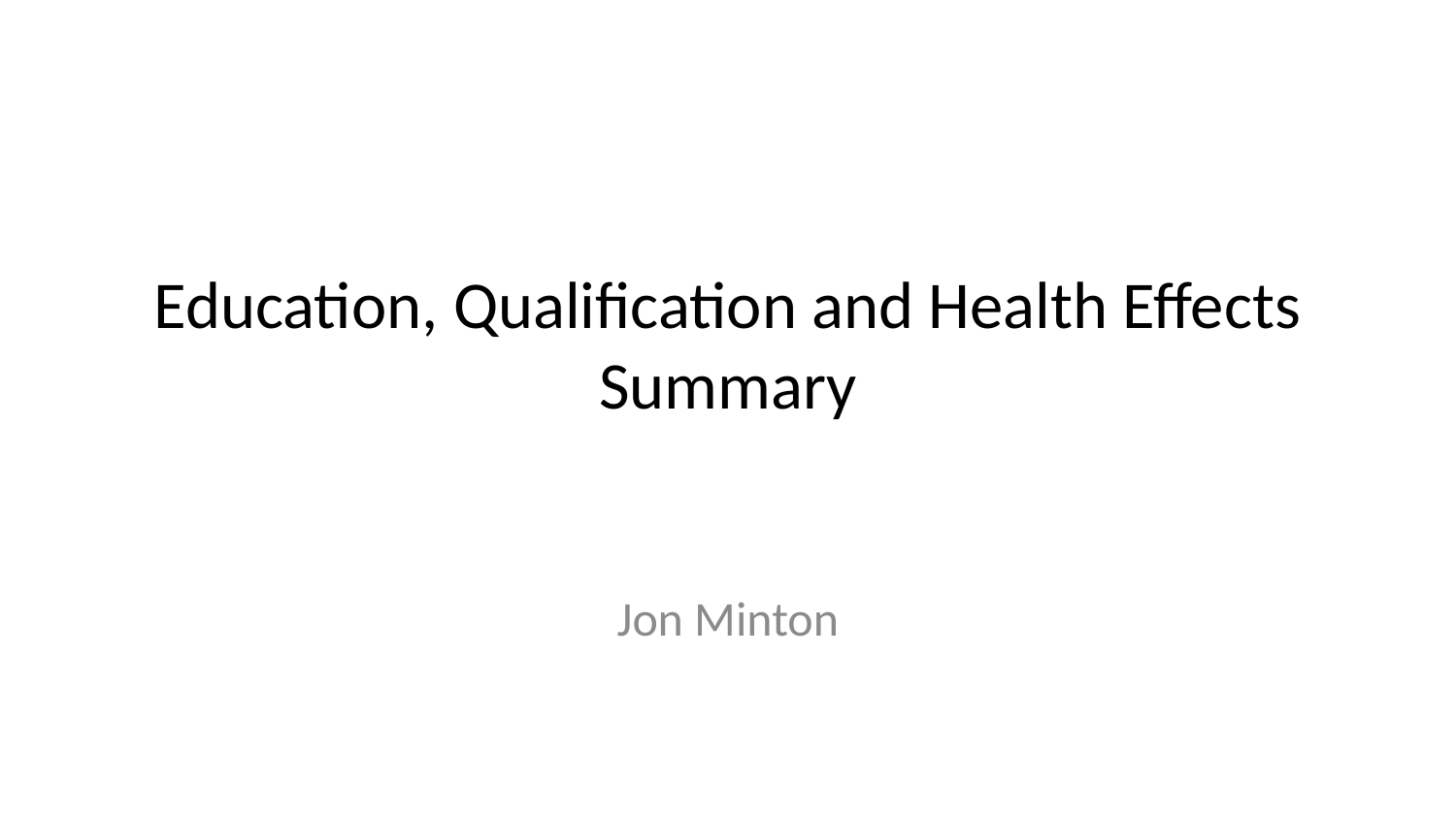

# Education, Qualification and Health Effects Summary
Jon Minton